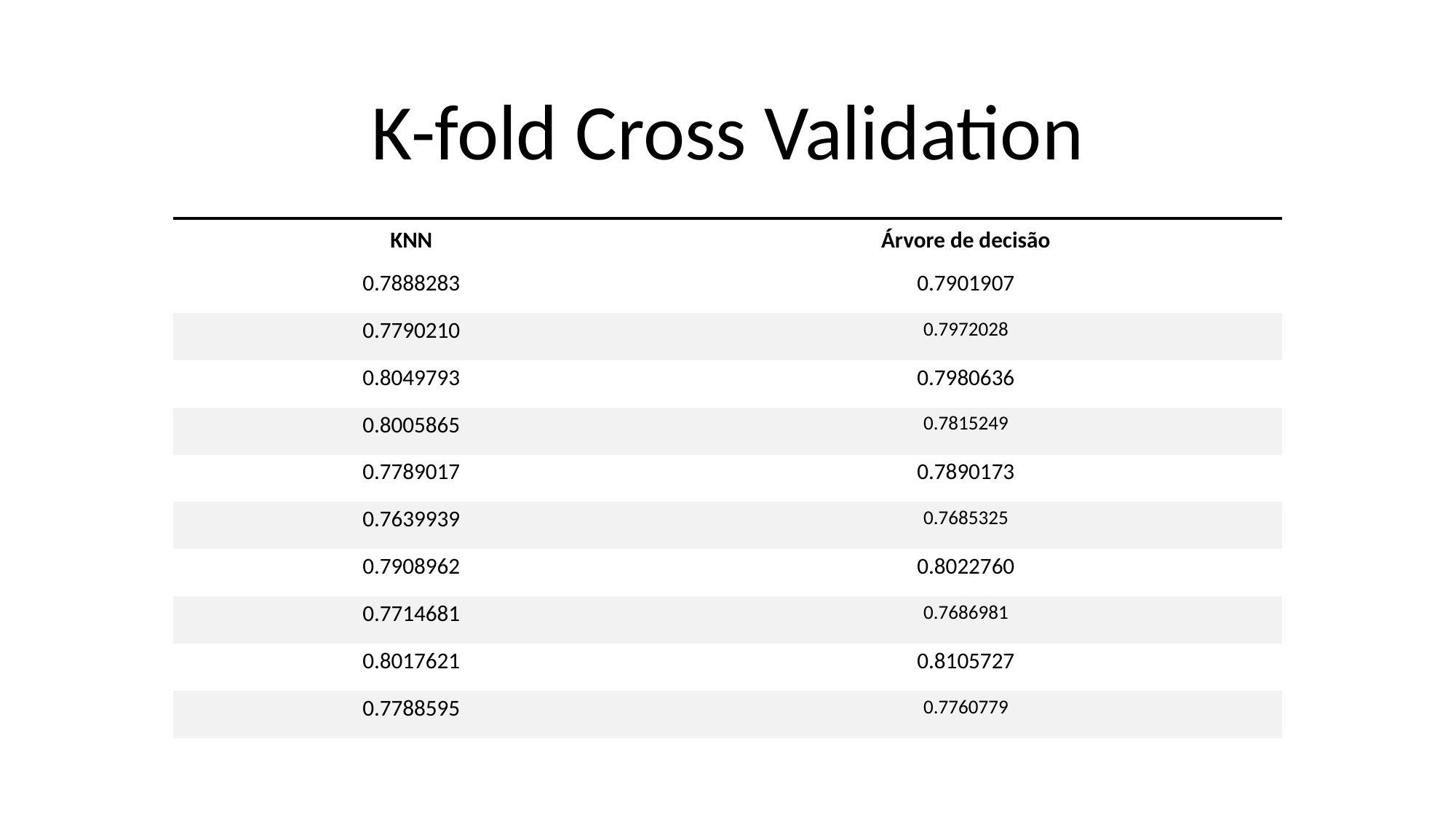

# K-fold Cross Validation
| KNN | Árvore de decisão |
| --- | --- |
| 0.7888283 | 0.7901907 |
| 0.7790210 | 0.7972028 |
| 0.8049793 | 0.7980636 |
| 0.8005865 | 0.7815249 |
| 0.7789017 | 0.7890173 |
| 0.7639939 | 0.7685325 |
| 0.7908962 | 0.8022760 |
| 0.7714681 | 0.7686981 |
| 0.8017621 | 0.8105727 |
| 0.7788595 | 0.7760779 |